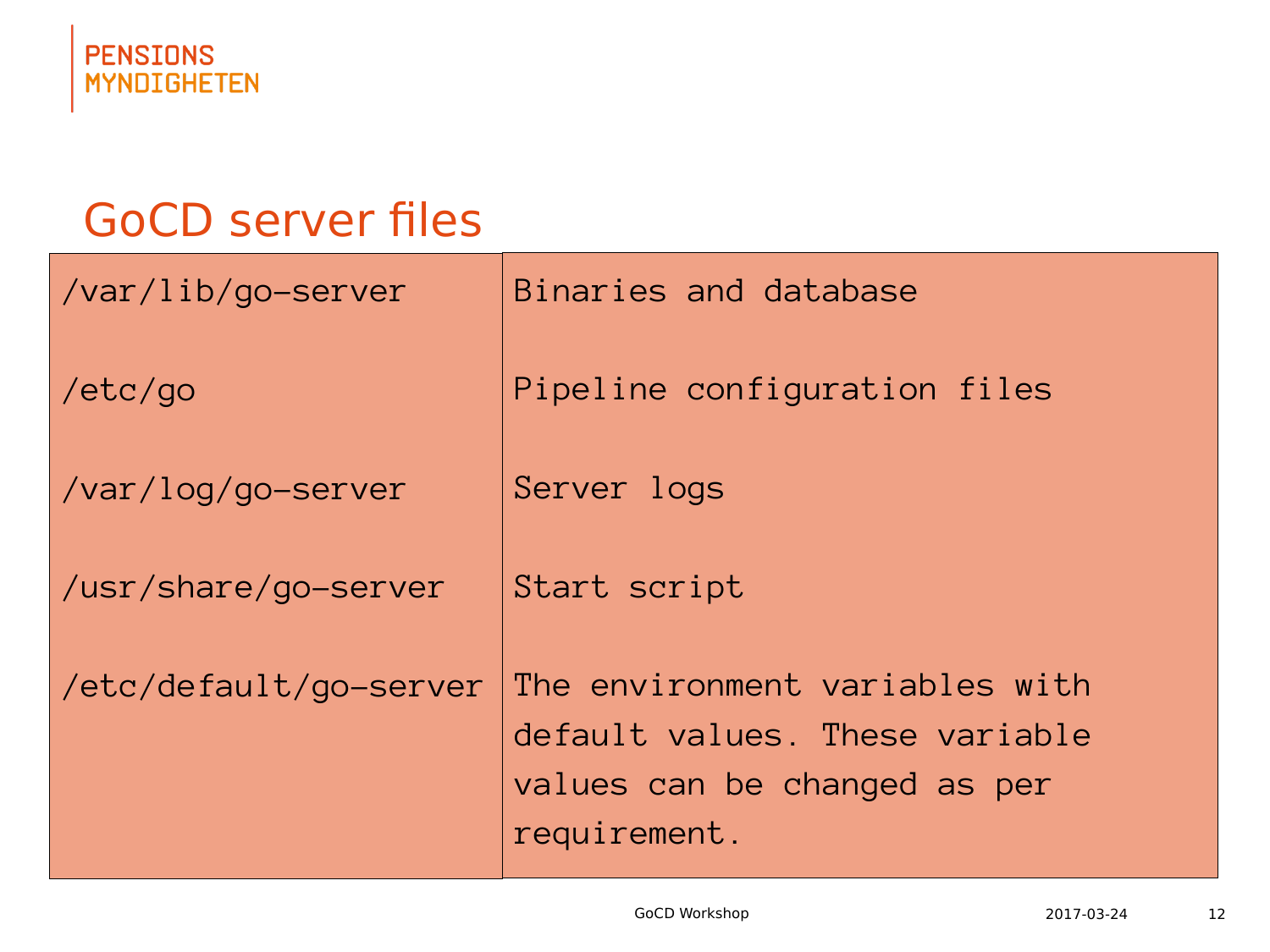

# GoCD server files
Binaries and database

Pipeline configuration files

Server logs

Start script

The environment variables with default values. These variable values can be changed as per requirement.
/var/lib/go-server

/etc/go

/var/log/go-server

/usr/share/go-server

/etc/default/go-server
GoCD Workshop
2017-03-24
12